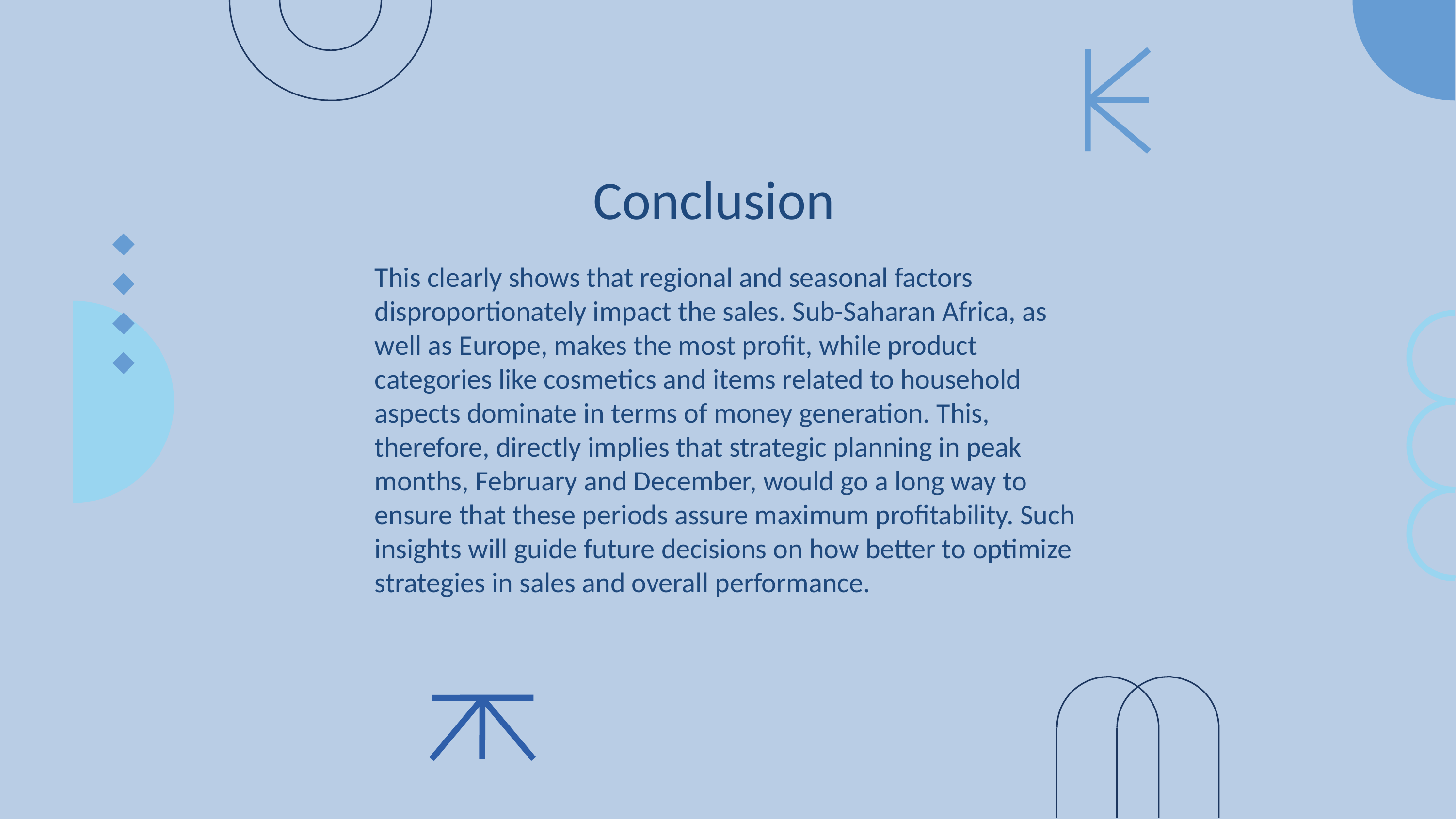

Conclusion

This clearly shows that regional and seasonal factors disproportionately impact the sales. Sub-Saharan Africa, as well as Europe, makes the most profit, while product categories like cosmetics and items related to household aspects dominate in terms of money generation. This, therefore, directly implies that strategic planning in peak months, February and December, would go a long way to ensure that these periods assure maximum profitability. Such insights will guide future decisions on how better to optimize strategies in sales and overall performance.